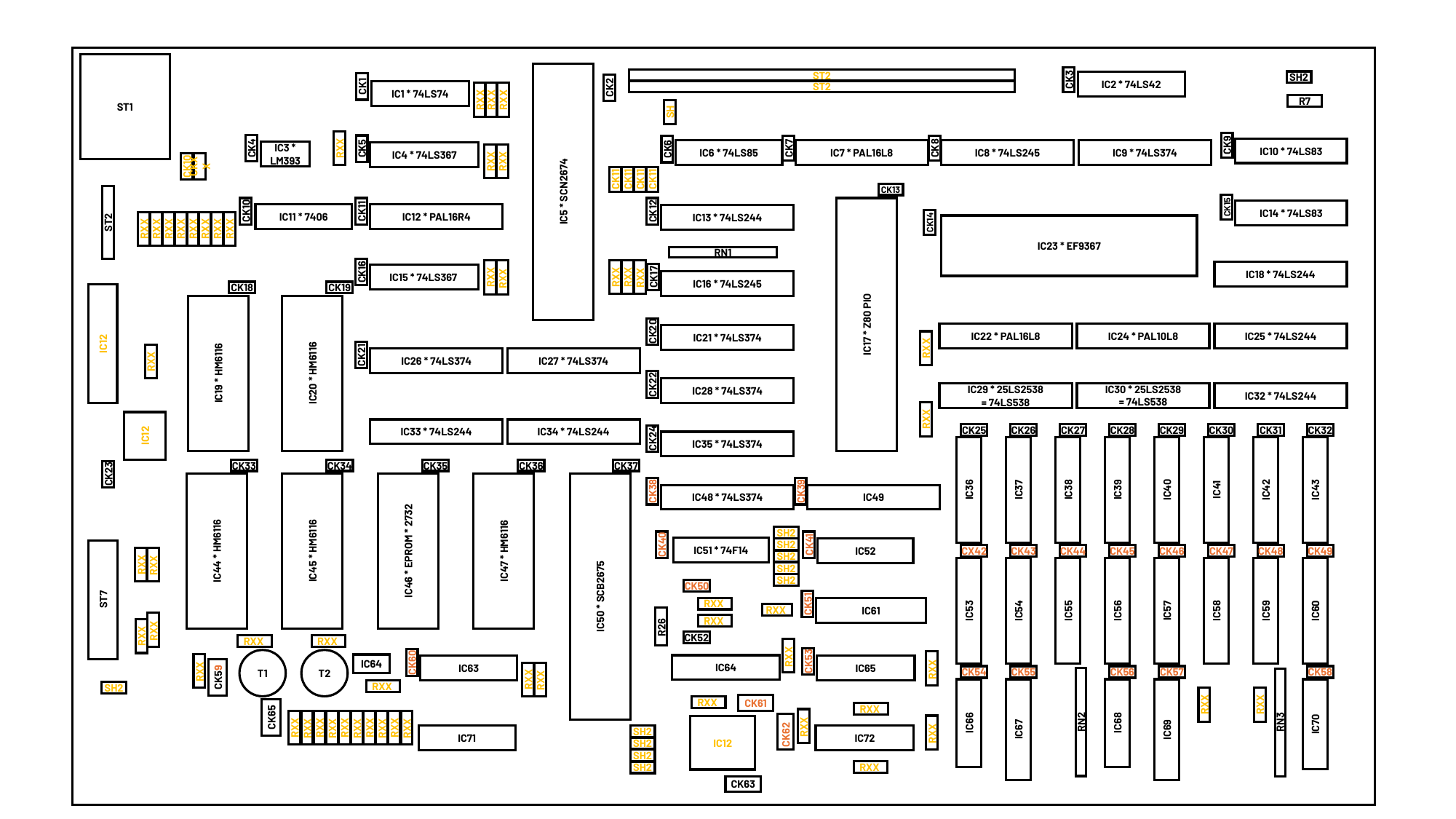

ST2
ST2

ST1
IC5 * SCN2674
SH2
CK3
IC2 * 74LS42
CK1
CK2
IC1 * 74LS74
RXX
RXX
RXX
R7
SH
IC23 * EF9367
RXX
CK9
CK4
CK5
CK6
CK7
CK8
IC10 * 74LS83
IC6 * 74LS85
IC7 * PAL16L8
IC8 * 74LS245
IC9 * 74LS374
IC3 * LM393
IC4 * 74LS367
RXX
RXX
CK10
CKXX
CK11
CK11
CK11
CK11
CK13
ST2
CK15
CK10
CK11
CK12
IC17 * Z80 PIO
IC14 * 74LS83
IC12 * PAL16R4
IC11 * 7406
IC13 * 74LS244
CK14
RXX
RXX
RXX
RXX
RXX
RXX
RXX
RXX
RN1
CK16
RXX
RXX
RXX
RXX
RXX
IC18 * 74LS244
CK17
IC15 * 74LS367
IC16 * 74LS245
CK18
CK19
IC12
IC19 * HM6116
IC20 * HM6116
CK20
IC24 * PAL10L8
IC25 * 74LS244
IC22 * PAL16L8
IC21 * 74LS374
RXX
CK21
RXX
IC26 * 74LS374
IC27 * 74LS374
CK22
IC28 * 74LS374
IC30 * 25LS2538
= 74LS538
IC32 * 74LS244
IC29 * 25LS2538
= 74LS538
RXX
IC12
IC33 * 74LS244
IC34 * 74LS244
CK25
IC36
CK26
IC37
CK27
IC38
CK28
IC39
CK29
IC40
CK30
IC41
CK31
IC42
CK32
IC43
CK24
IC35 * 74LS374
CK33
CK34
CK36
CK37
CK35
IC46 * EPROM * 2732
CK23
IC44 * HM6116
IC45 * HM6116
IC47 * HM6116
IC50 * SCB2675
CK38
CK39
IC49
IC48 * 74LS374
SH2
CK40
CK41
SH2
IC51 * 74F14
IC52
ST7
SH2
CX42
IC53
CK43
IC54
CK44
IC55
CK45
IC56
CK46
IC57
CK47
IC58
CK48
IC59
CK49
IC60
RXX
RXX
SH2
SH2
CK50
RXX
CK51
RXX
IC61
RXX
R26
RXX
RXX
RXX
RXX
CK52
RXX
CK53
CK60
T1
T2
RXX
RXX
IC64
IC64
IC65
IC63
CK54
CK55
CK56
CK57
CK58
RXX
RXX
CK59
RXX
SH2
CK61
RXX
RXX
RXX
RXX
CK65
RXX
IC66
IC68
RXX
RXX
RXX
RXX
RXX
RXX
RXX
RXX
RXX
RXX
IC70
CK62
RXX
IC12
RN2
IC67
RN3
IC69
SH2
IC71
IC72
SH2
SH2
RXX
SH2
CK63